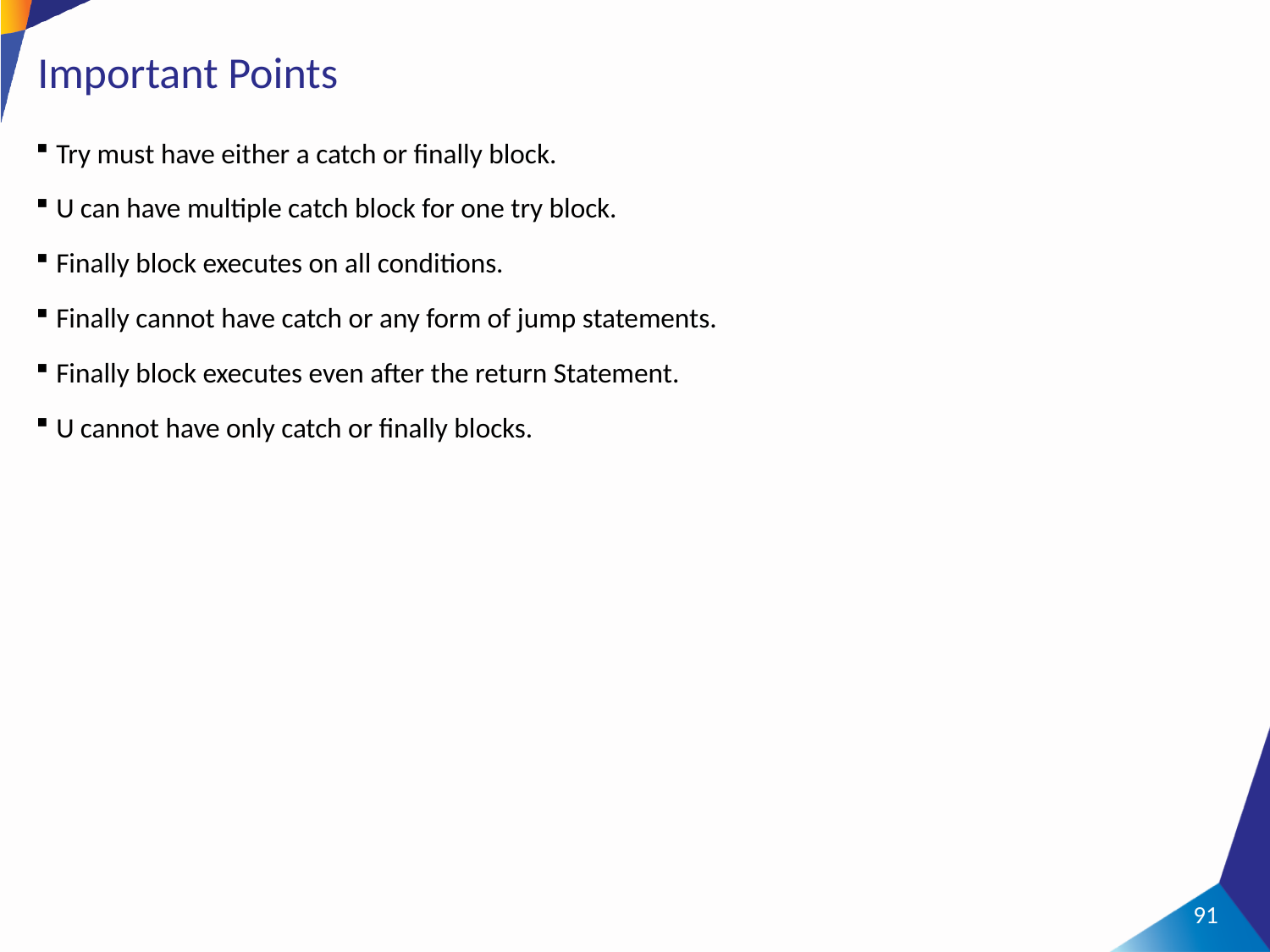

# Important Points
Try must have either a catch or finally block.
U can have multiple catch block for one try block.
Finally block executes on all conditions.
Finally cannot have catch or any form of jump statements.
Finally block executes even after the return Statement.
U cannot have only catch or finally blocks.